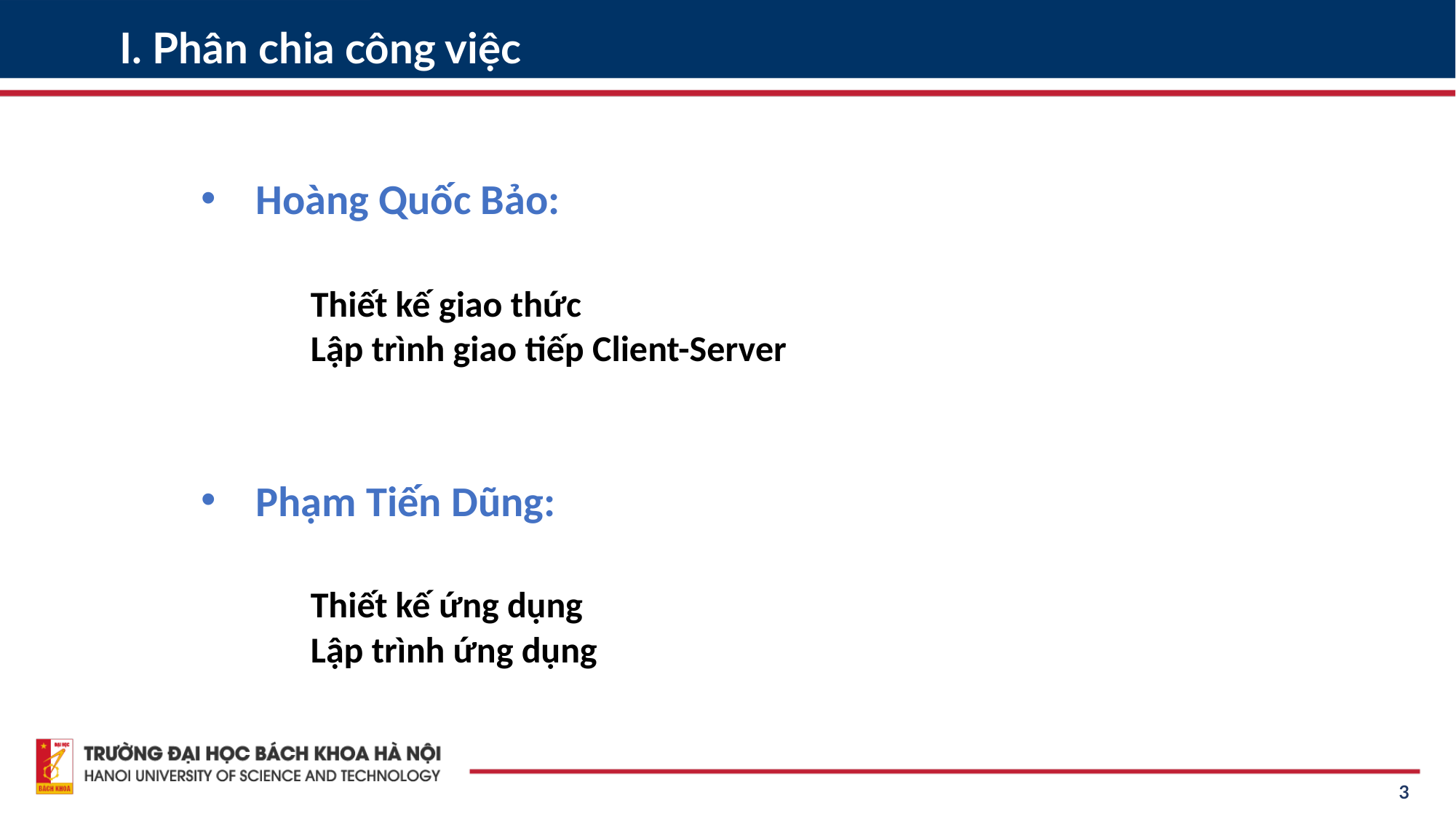

# I. Phân chia công việc
Hoàng Quốc Bảo:

	Thiết kế giao thức
	Lập trình giao tiếp Client-Server

Phạm Tiến Dũng:

	Thiết kế ứng dụng
	Lập trình ứng dụng

3